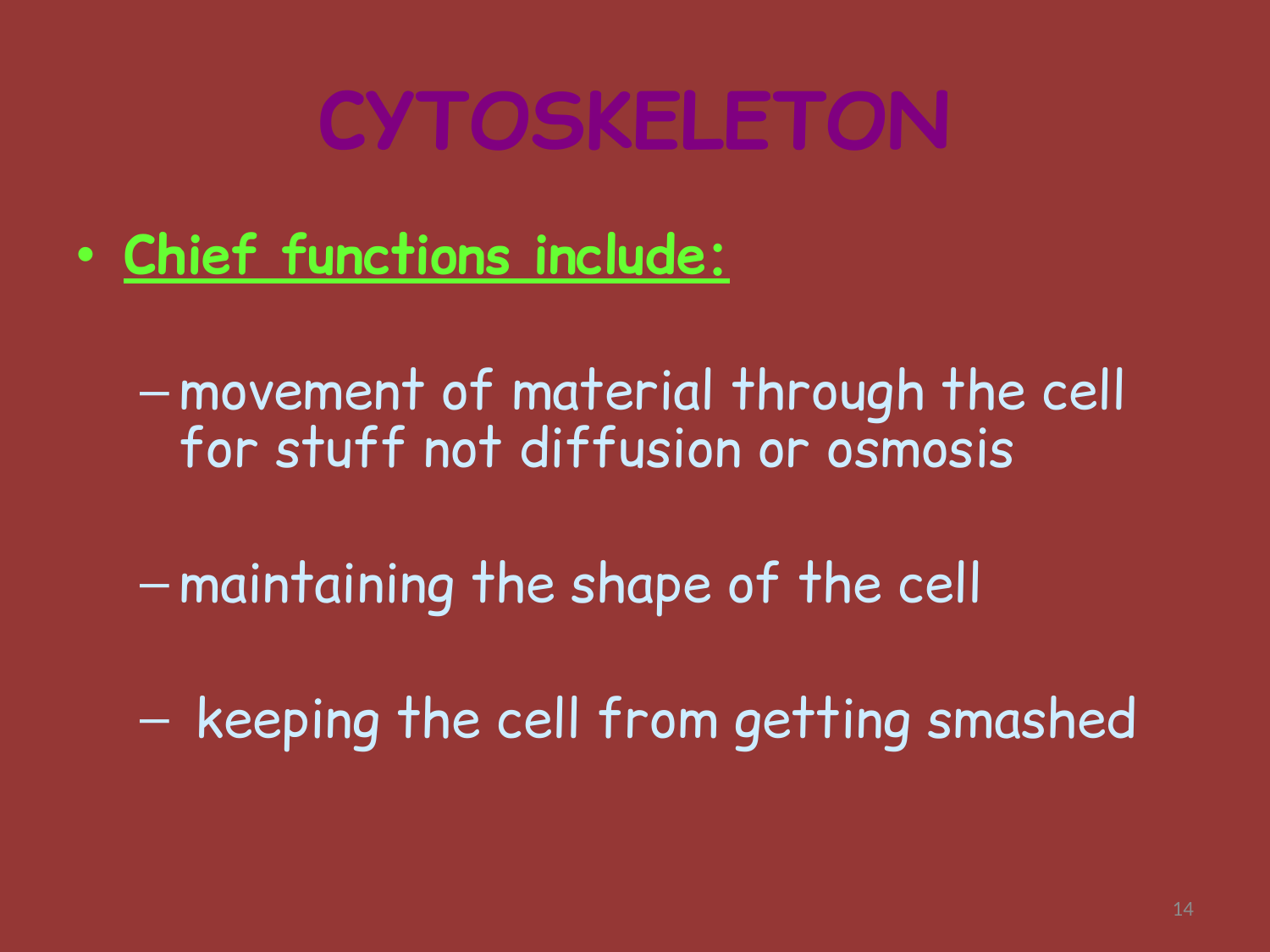

# CYTOSKELETON
Chief functions include:

movement of material through the cell for stuff not diffusion or osmosis

maintaining the shape of the cell

 keeping the cell from getting smashed
14